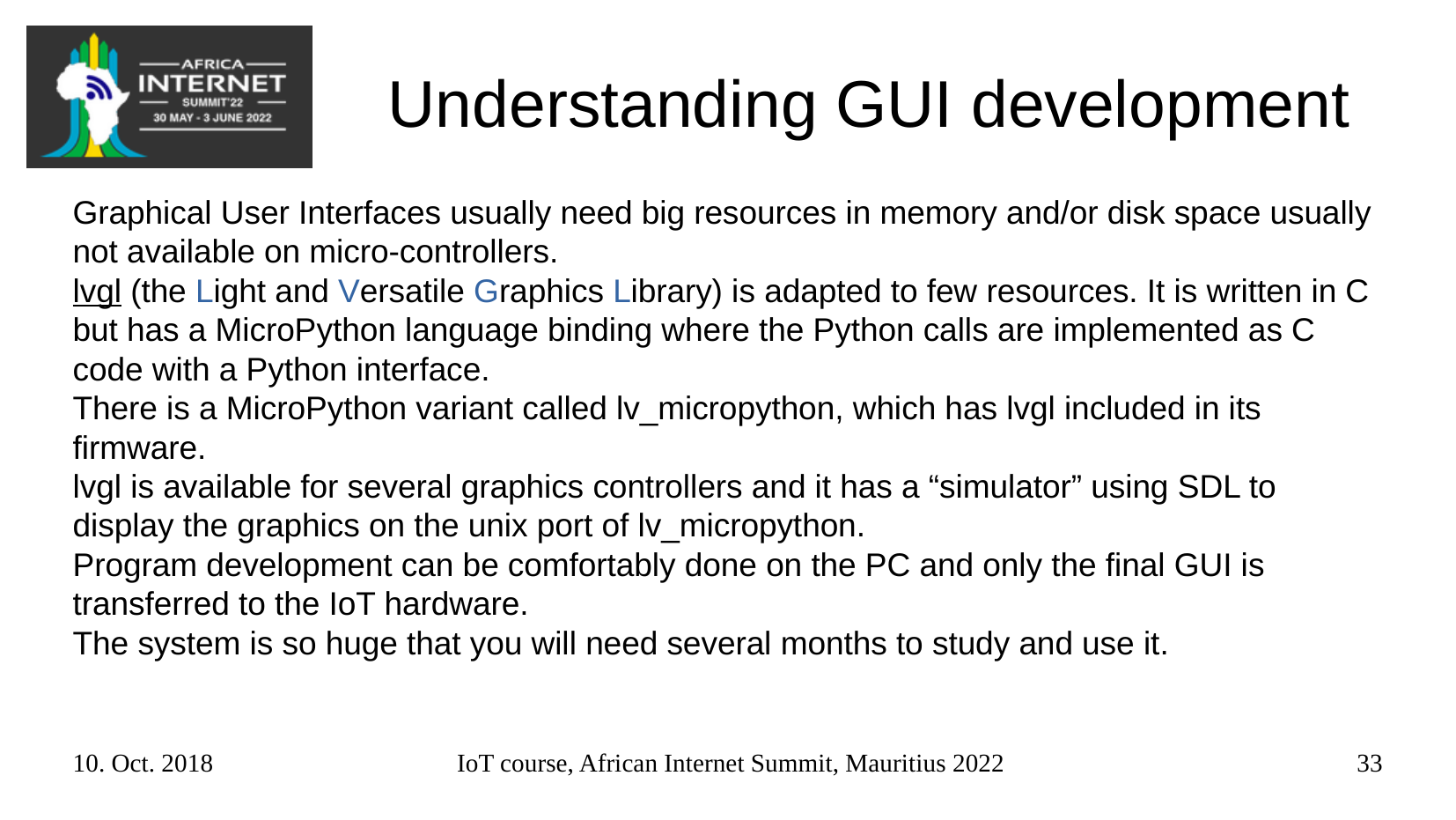

# Understanding GUI development
Graphical User Interfaces usually need big resources in memory and/or disk space usually not available on micro-controllers.
lvgl (the Light and Versatile Graphics Library) is adapted to few resources. It is written in C but has a MicroPython language binding where the Python calls are implemented as C code with a Python interface.
There is a MicroPython variant called lv_micropython, which has lvgl included in its firmware.
lvgl is available for several graphics controllers and it has a “simulator” using SDL to display the graphics on the unix port of lv_micropython.
Program development can be comfortably done on the PC and only the final GUI is transferred to the IoT hardware.
The system is so huge that you will need several months to study and use it.

10. Oct. 2018
IoT course, African Internet Summit, Mauritius 2022
33